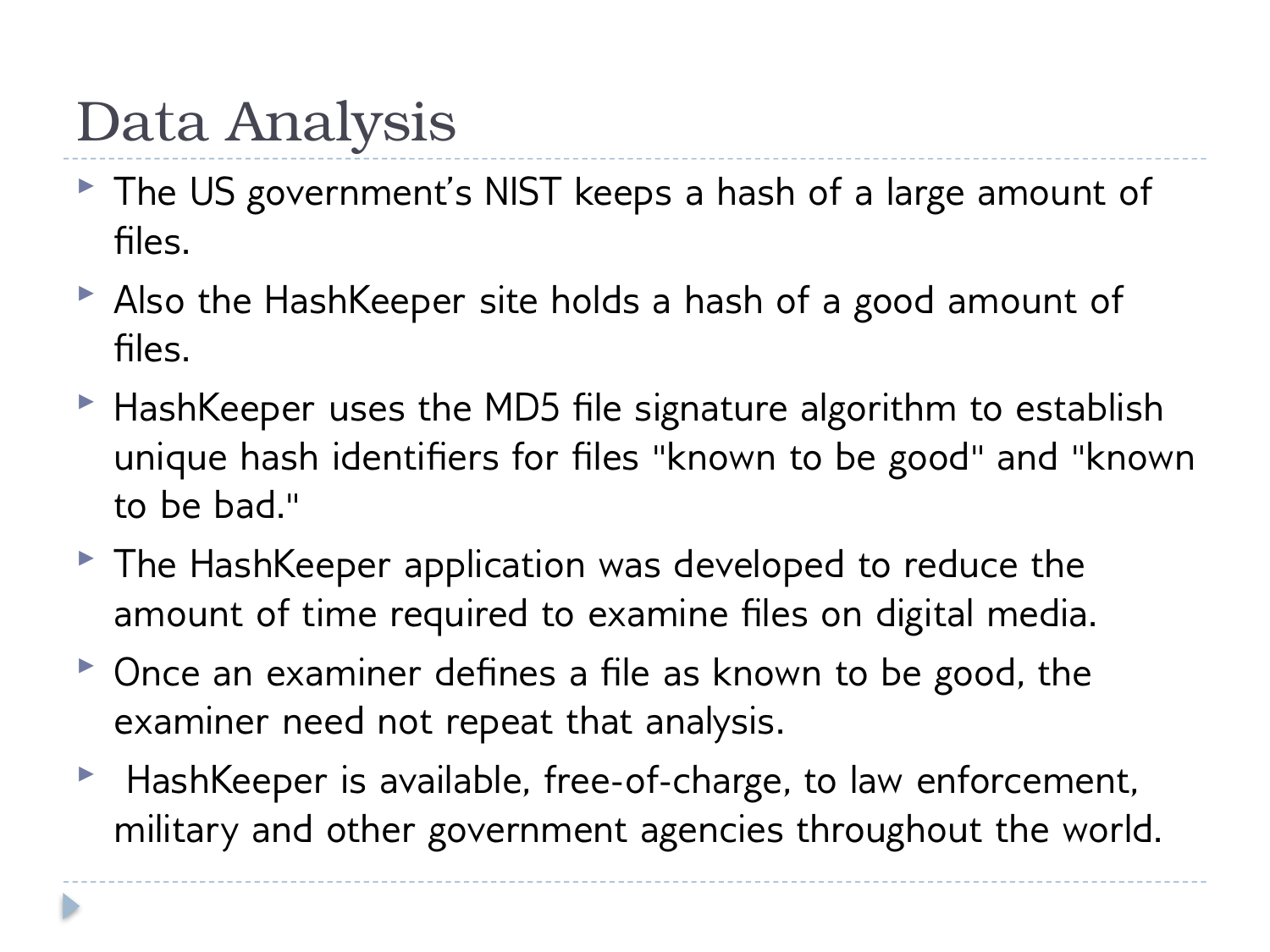

# Data Analysis
The US government’s NIST keeps a hash of a large amount of files.
Also the HashKeeper site holds a hash of a good amount of files.
HashKeeper uses the MD5 file signature algorithm to establish unique hash identifiers for files "known to be good" and "known to be bad."
The HashKeeper application was developed to reduce the amount of time required to examine files on digital media.
Once an examiner defines a file as known to be good, the examiner need not repeat that analysis.
 HashKeeper is available, free-of-charge, to law enforcement, military and other government agencies throughout the world.